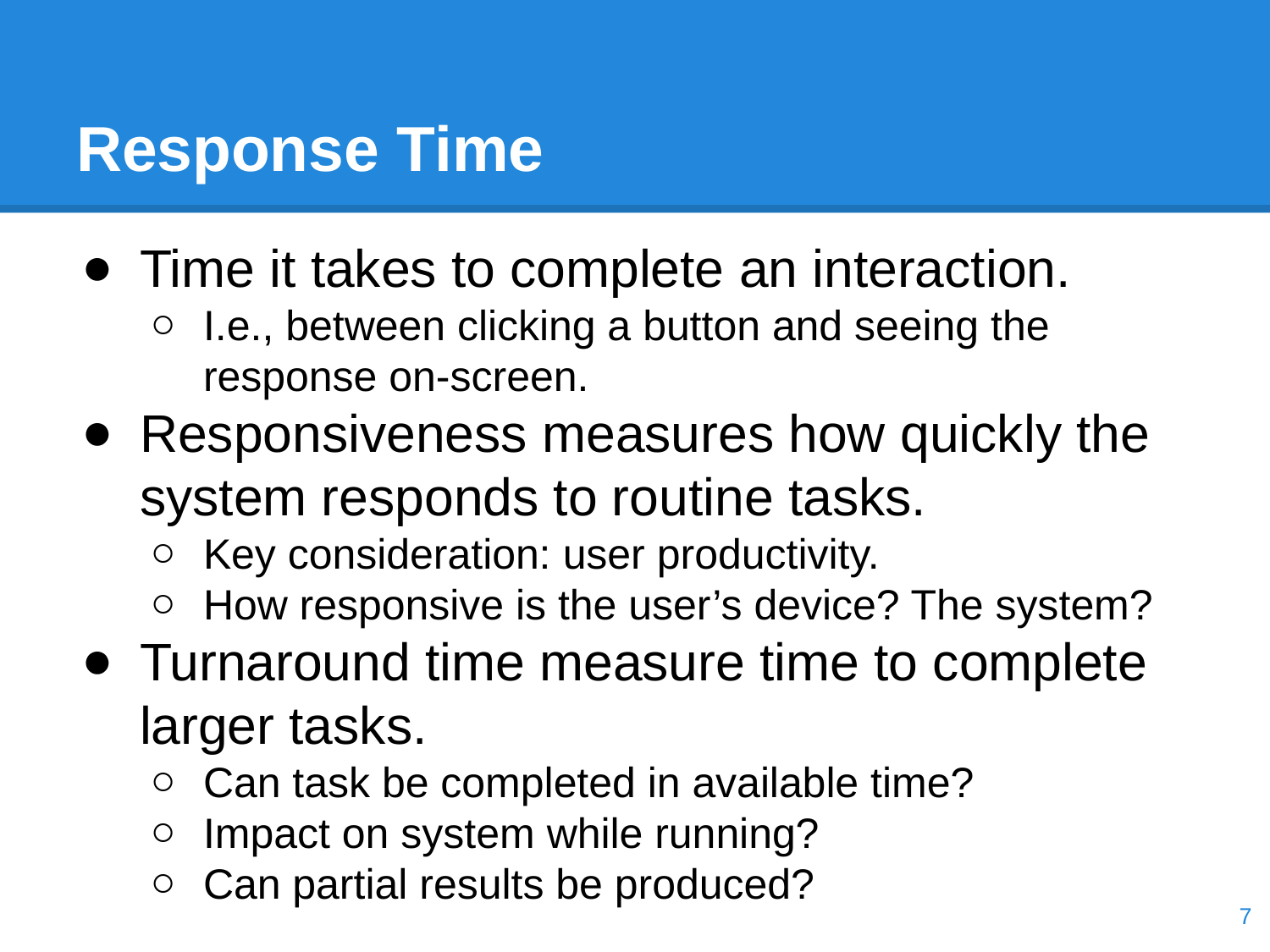

# Response Time
Time it takes to complete an interaction.
I.e., between clicking a button and seeing the response on-screen.
Responsiveness measures how quickly the system responds to routine tasks.
Key consideration: user productivity.
How responsive is the user’s device? The system?
Turnaround time measure time to complete larger tasks.
Can task be completed in available time?
Impact on system while running?
Can partial results be produced?
7